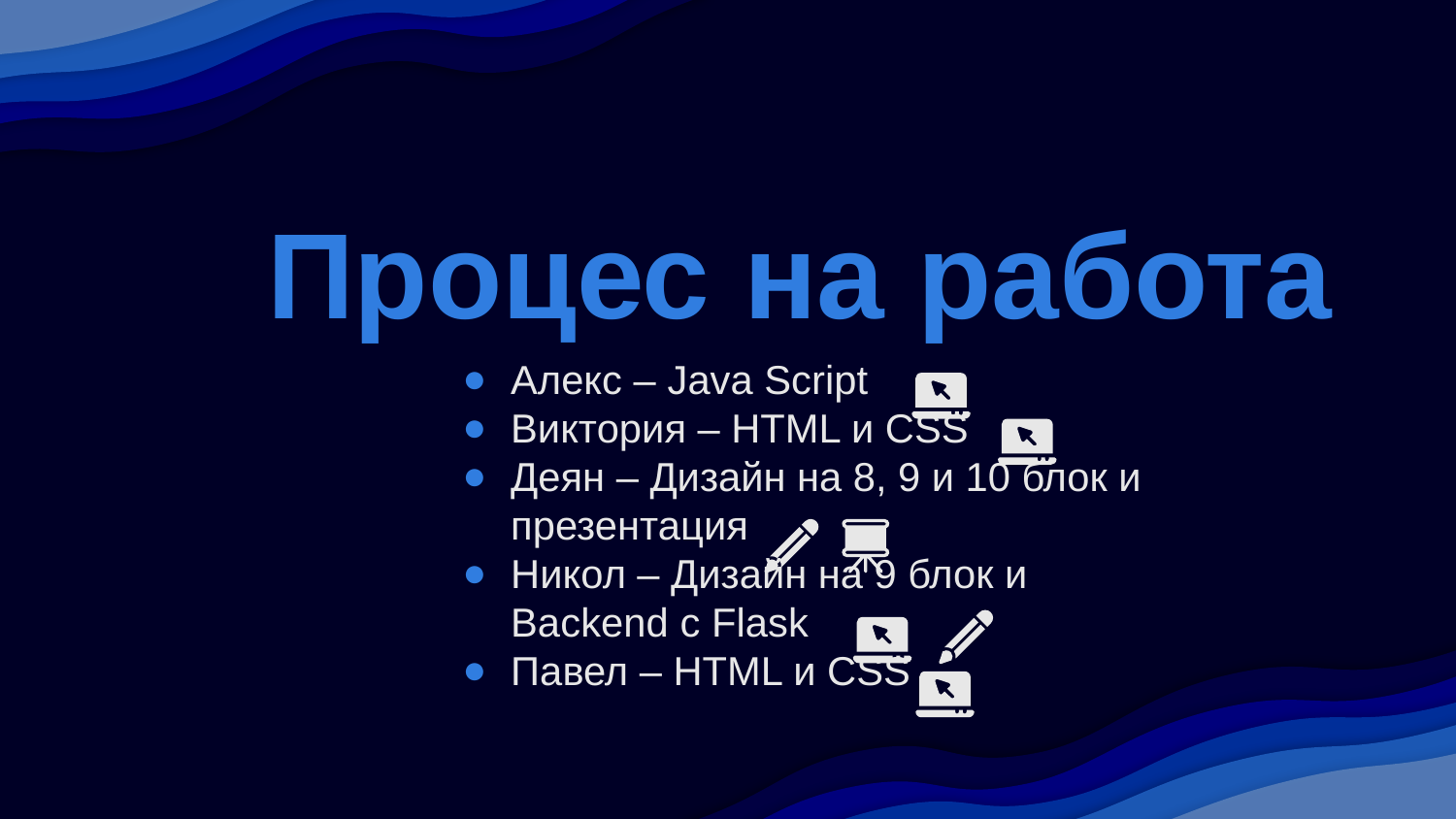

# Процес на работа
Алекс – Java Script
Виктория – HTML и CSS
Деян – Дизайн на 8, 9 и 10 блок и презентация
Никол – Дизайн на 9 блок и Backend с Flask
Павел – HTML и CSS